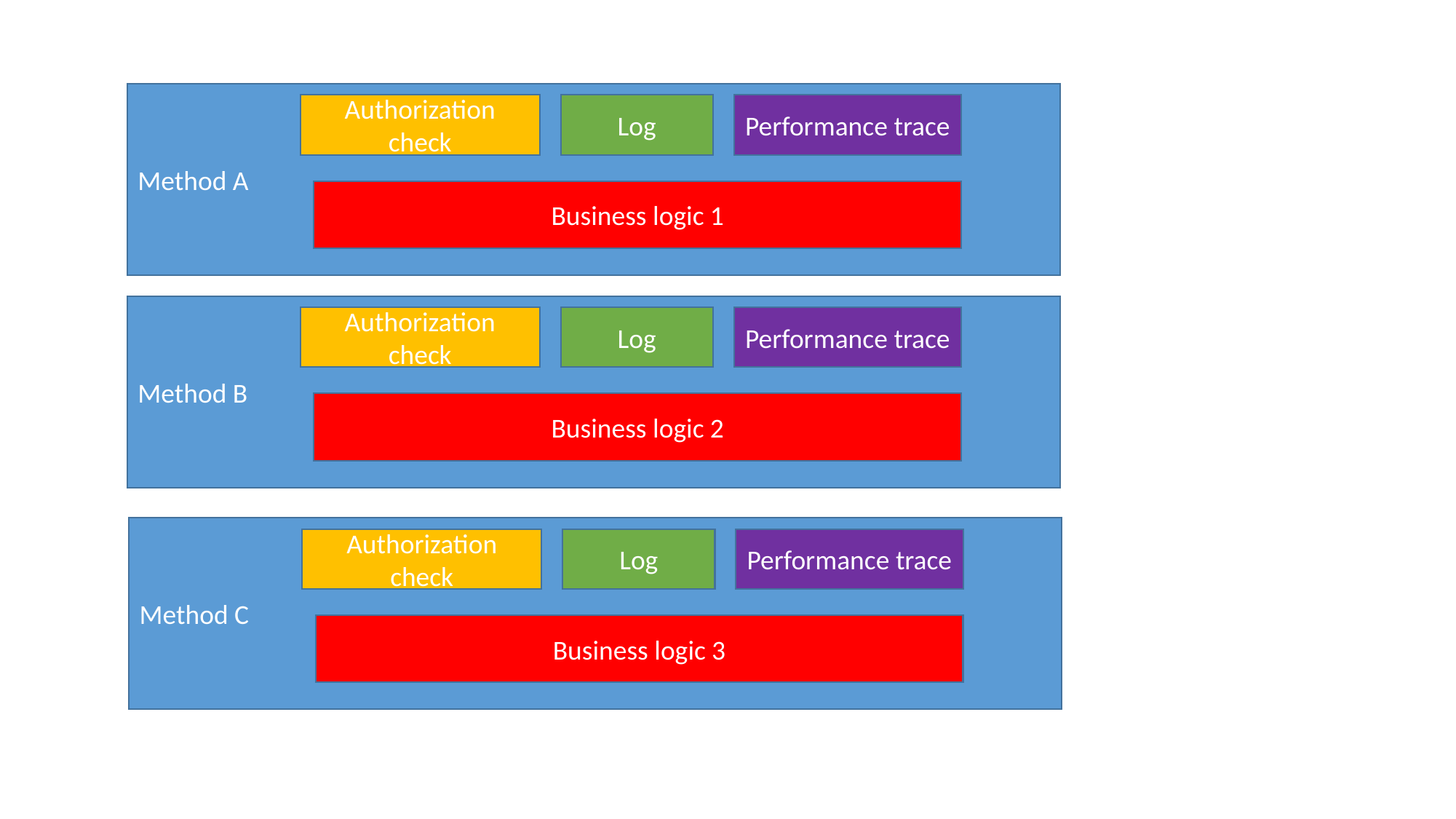

Method A
Authorization check
Log
Performance trace
Business logic 1
Method B
Authorization check
Log
Performance trace
Business logic 2
Method C
Authorization check
Log
Performance trace
Business logic 3